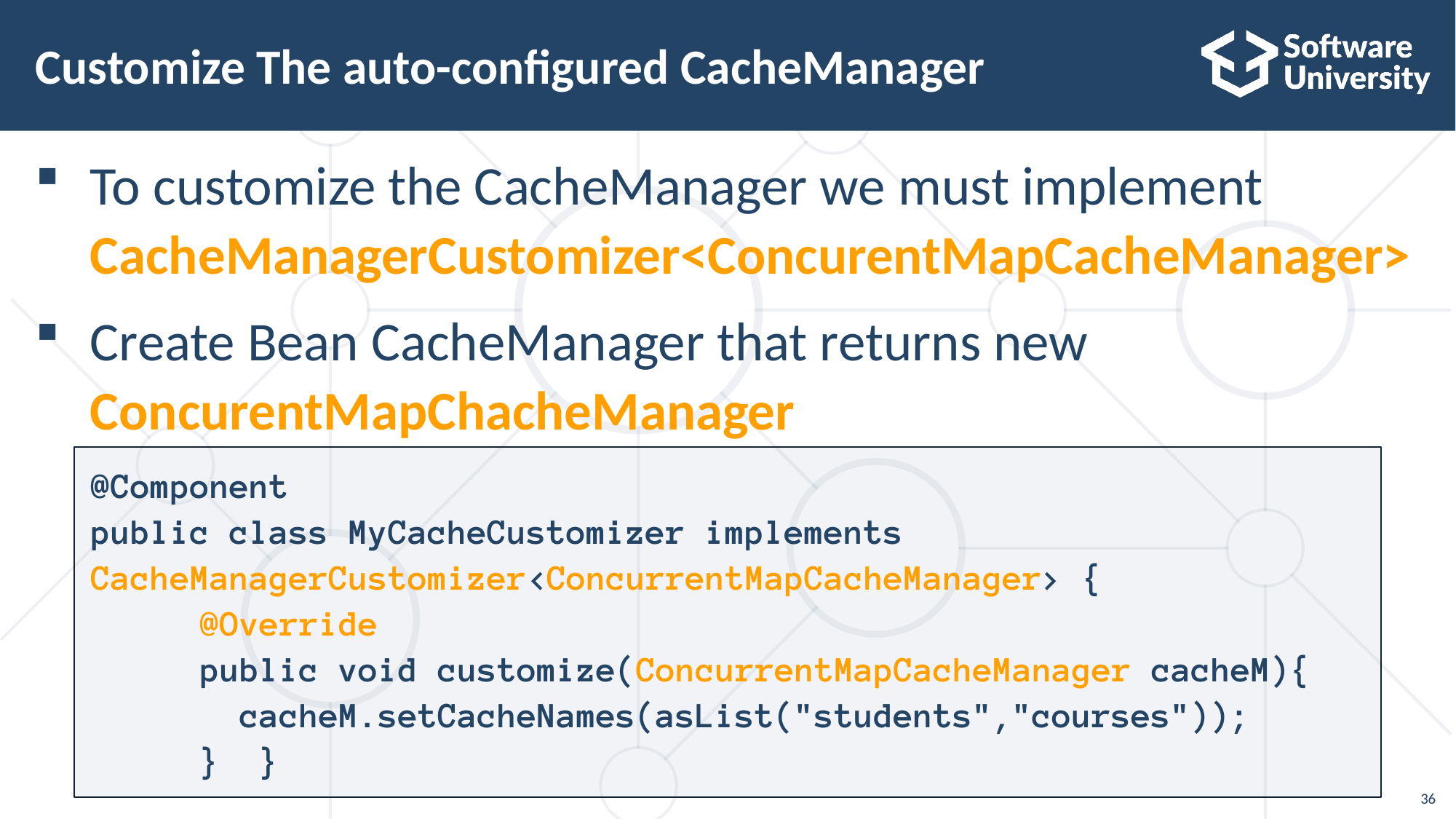

# Customize The auto-configured CacheManager
To customize the CacheManager we must implement CacheManagerCustomizer<ConcurentMapCacheManager>
Create Bean CacheManager that returns new ConcurentMapChacheManager
@Component
public class MyCacheCustomizer implements 	CacheManagerCustomizer<ConcurrentMapCacheManager> {
	@Override
	public void customize(ConcurrentMapCacheManager cacheM){        	  cacheM.setCacheNames(asList("students","courses"));
	}  }
36